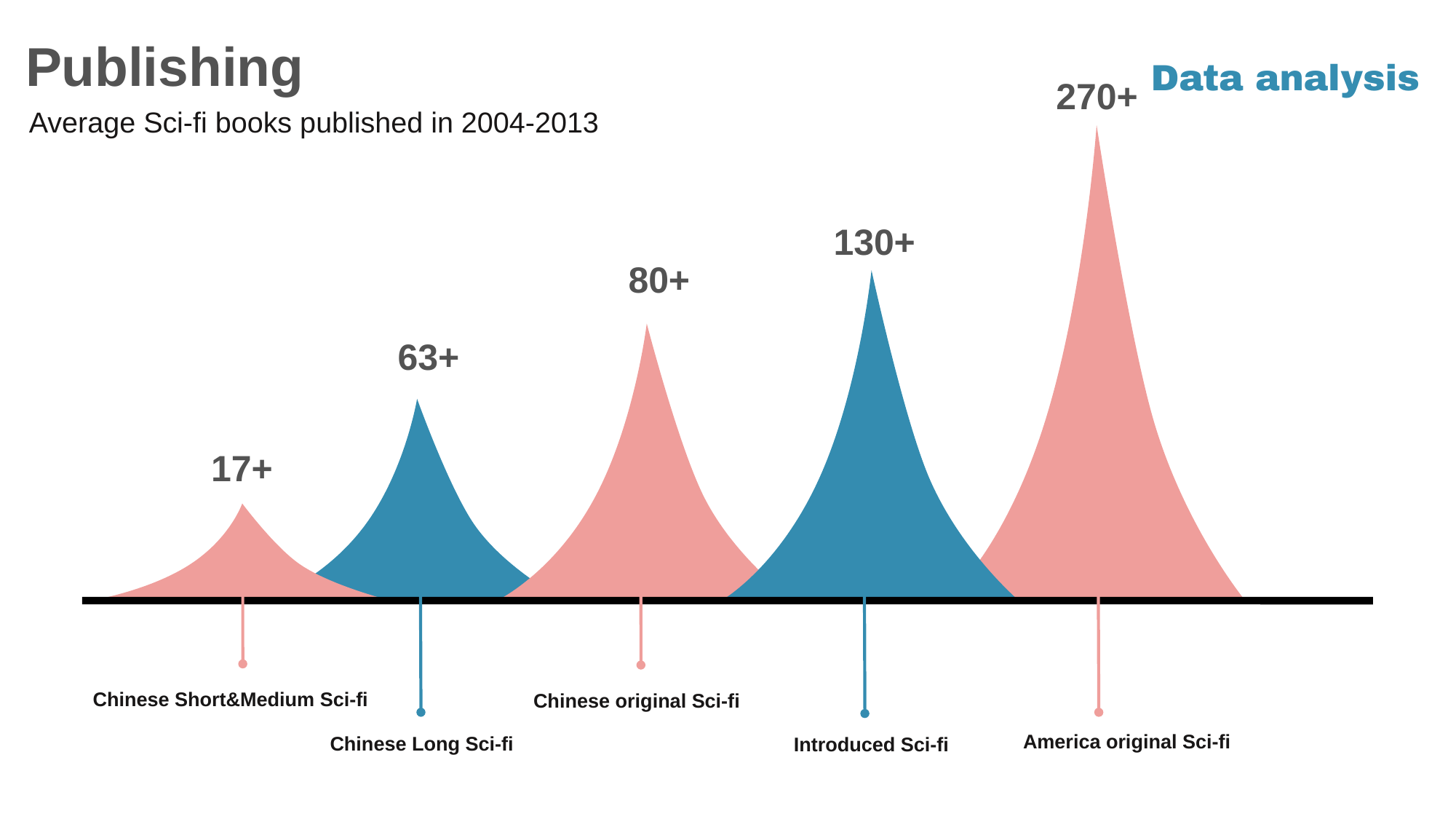

Publishing
Average Sci-fi books published in 2004-2013
Data analysis
270+

130+
80+

63+

17+

Chinese Short&Medium Sci-fi
Chinese original Sci-fi
America original Sci-fi
Chinese Long Sci-fi
Introduced Sci-fi